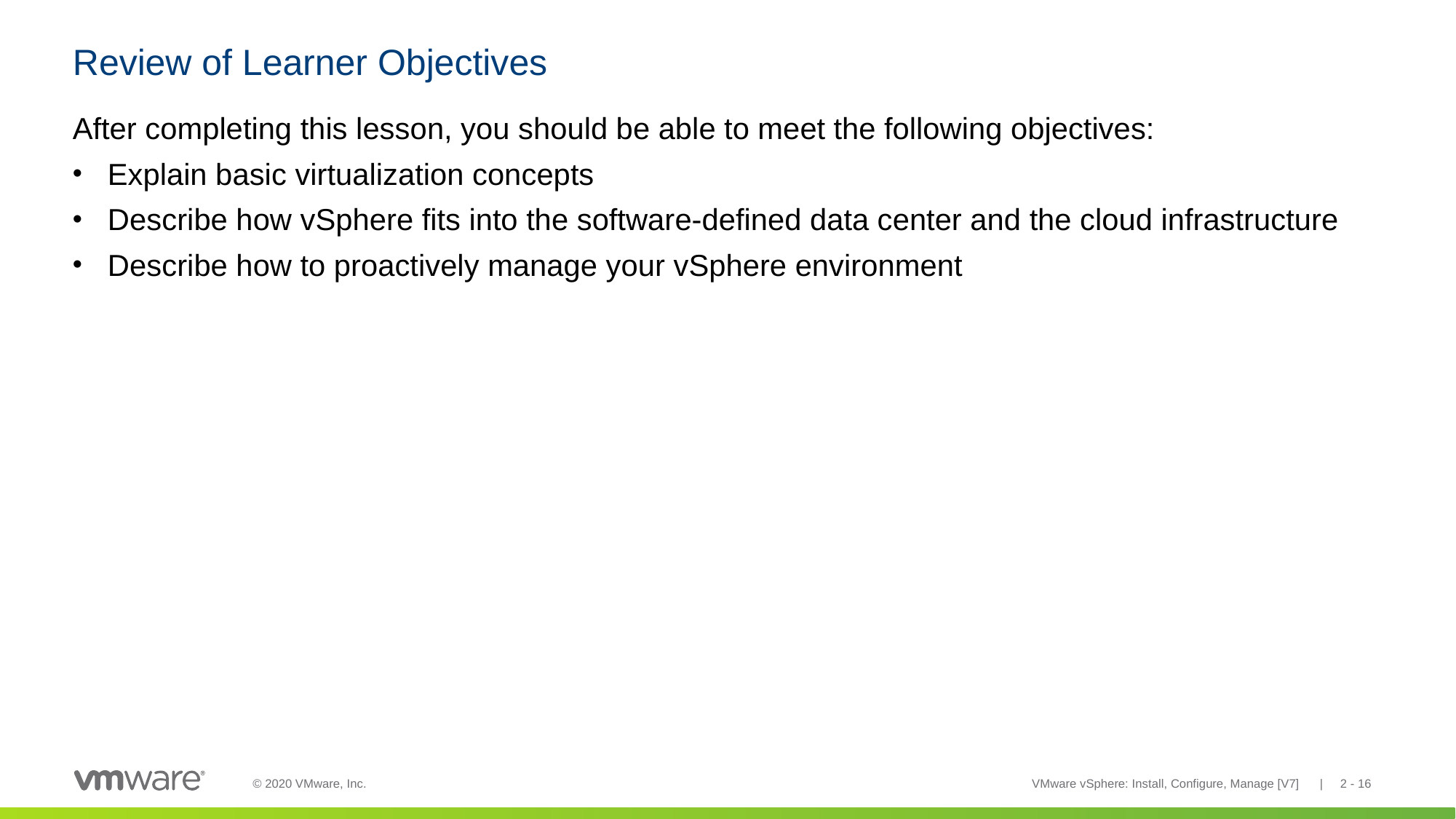

# Review of Learner Objectives
After completing this lesson, you should be able to meet the following objectives:
Explain basic virtualization concepts
Describe how vSphere fits into the software-defined data center and the cloud infrastructure
Describe how to proactively manage your vSphere environment
VMware vSphere: Install, Configure, Manage [V7]      |     2 - 16